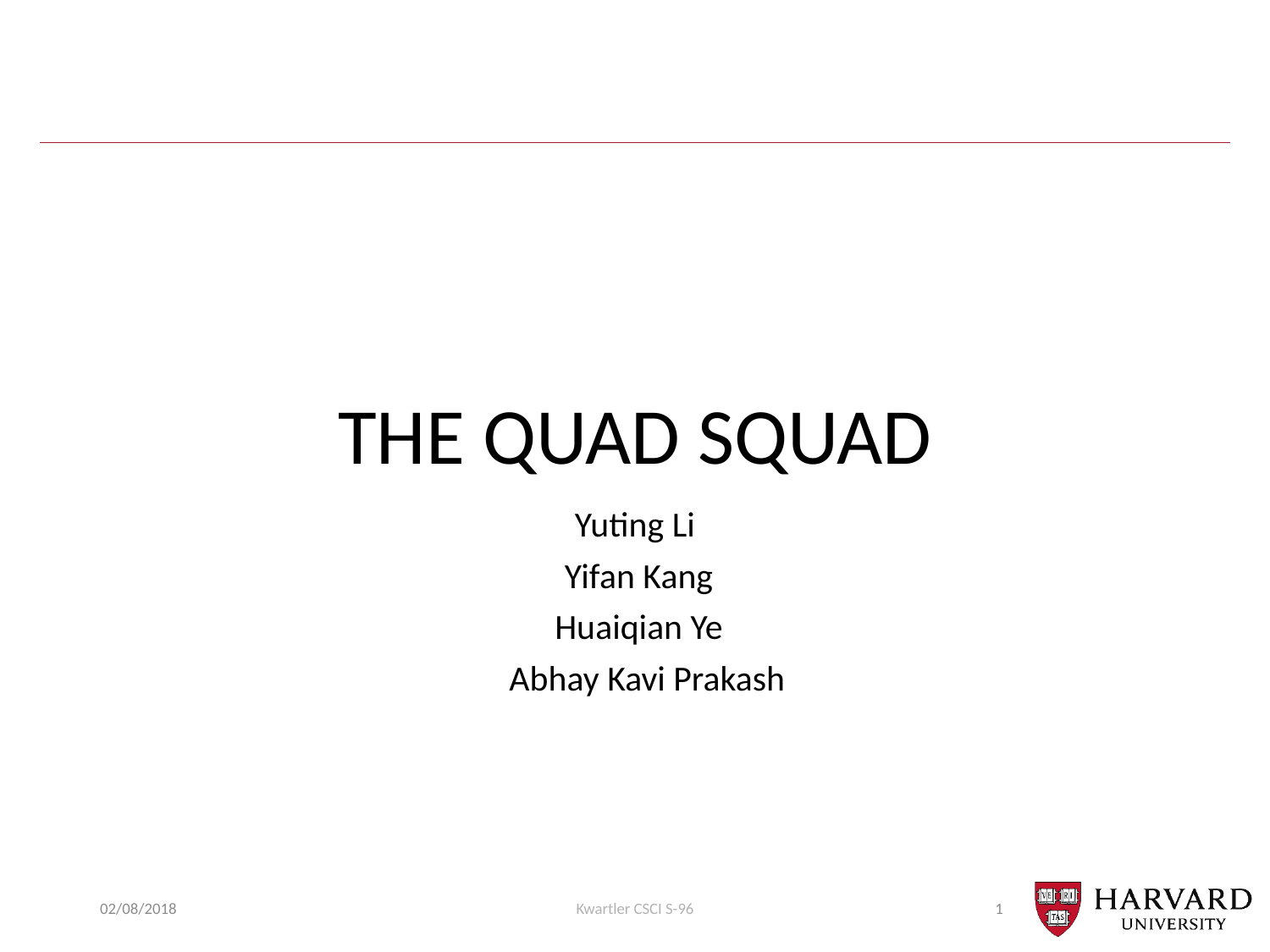

# THE QUAD SQUAD
Yuting Li
 Yifan Kang
 Huaiqian Ye
   Abhay Kavi Prakash
02/08/2018
Kwartler CSCI S-96
1